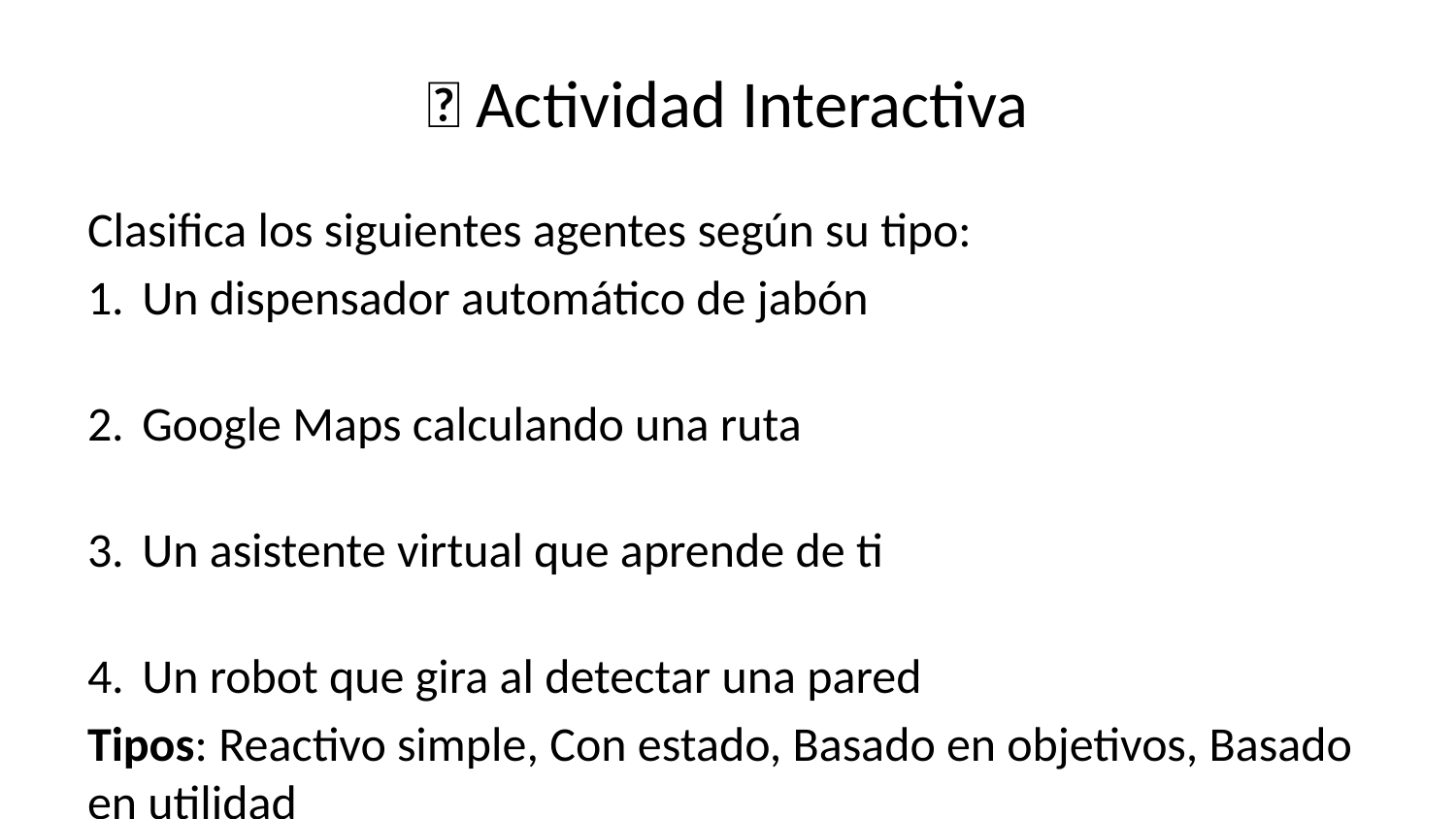

# 🧩 Actividad Interactiva
Clasifica los siguientes agentes según su tipo:
Un dispensador automático de jabón
Google Maps calculando una ruta
Un asistente virtual que aprende de ti
Un robot que gira al detectar una pared
Tipos: Reactivo simple, Con estado, Basado en objetivos, Basado en utilidad
💬 Discútelo con tu grupo antes de compartir en clase.